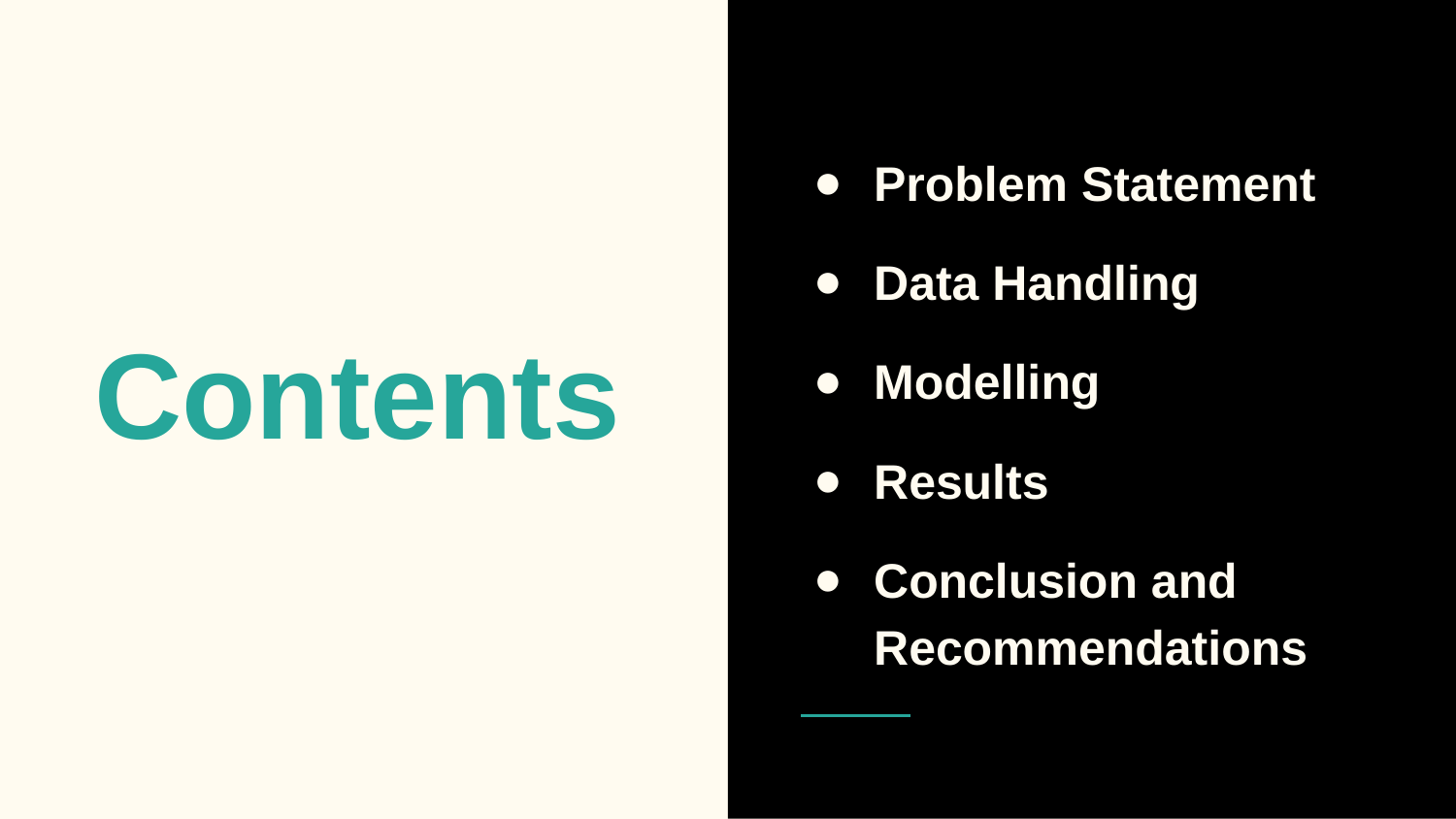

Problem Statement
Data Handling
Modelling
Results
Conclusion and Recommendations
# Contents